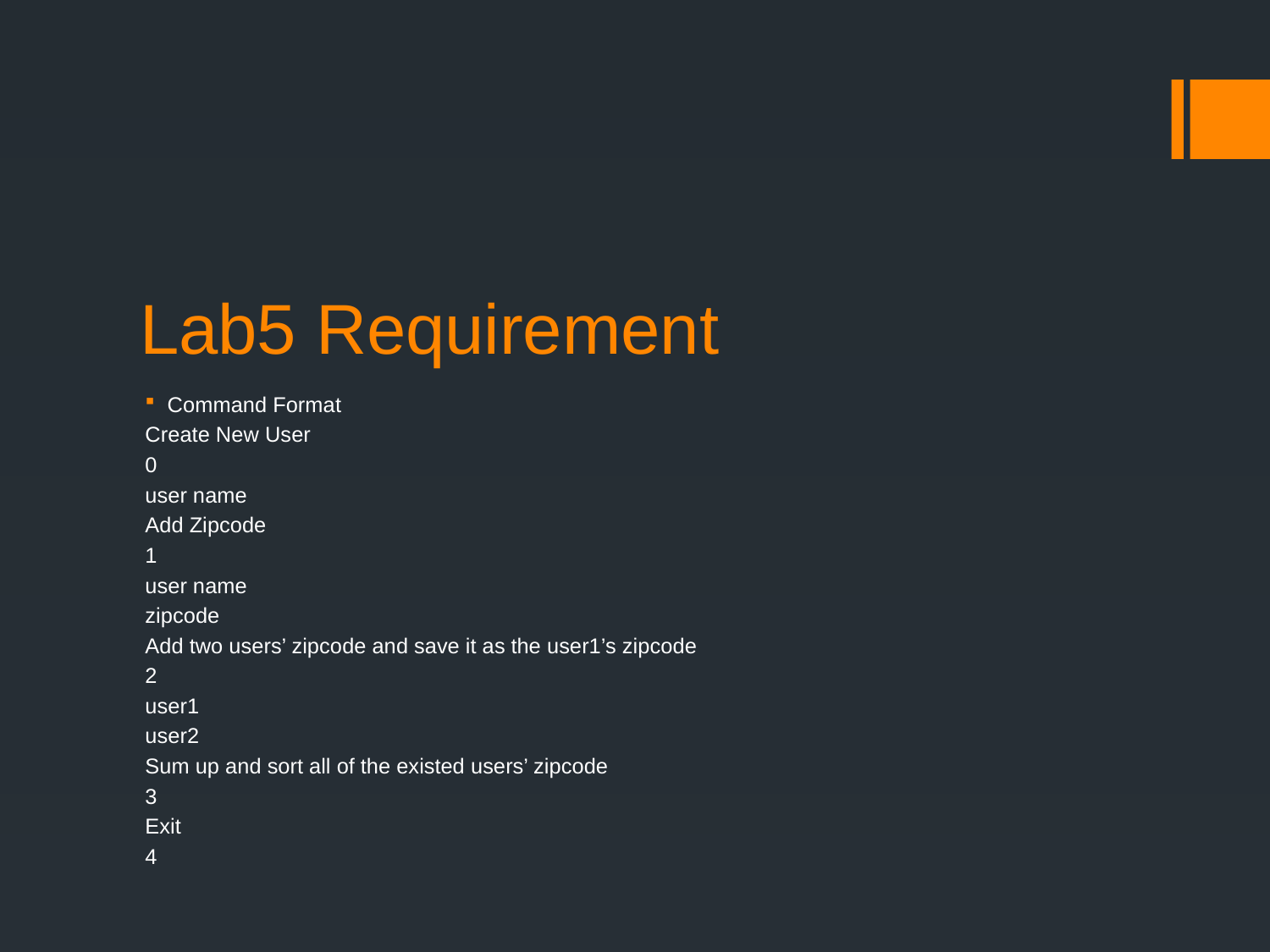

# Lab5 Requirement
Command Format
Create New User
	0
	user name
Add Zipcode
	1
	user name
	zipcode
Add two users’ zipcode and save it as the user1’s zipcode
	2
	user1
	user2
Sum up and sort all of the existed users’ zipcode
	3
Exit
	4